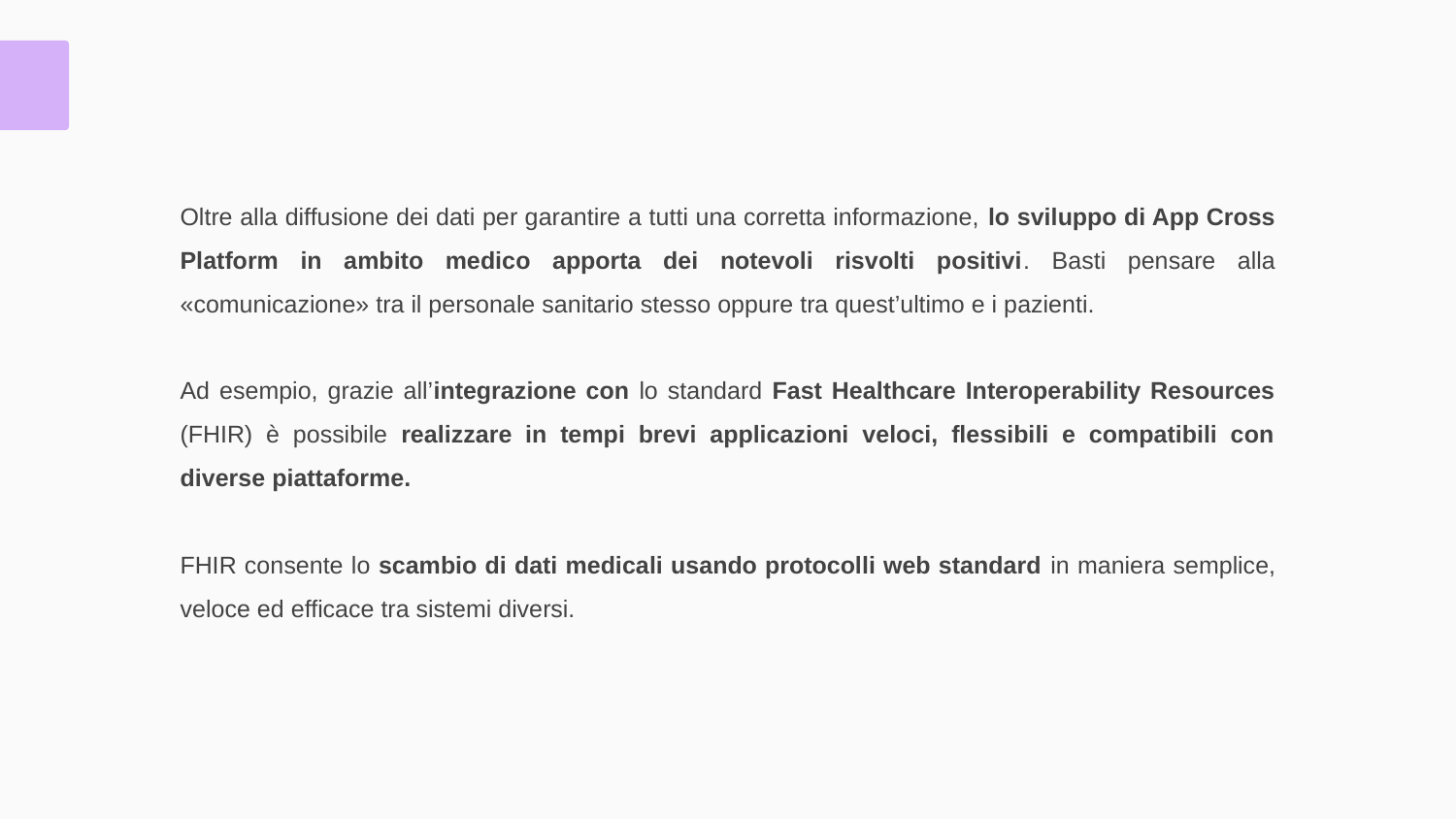

Conclusioni
Oltre alla diffusione dei dati per garantire a tutti una corretta informazione, lo sviluppo di App Cross Platform in ambito medico apporta dei notevoli risvolti positivi. Basti pensare alla «comunicazione» tra il personale sanitario stesso oppure tra quest’ultimo e i pazienti.

Ad esempio, grazie all’integrazione con lo standard Fast Healthcare Interoperability Resources (FHIR) è possibile realizzare in tempi brevi applicazioni veloci, flessibili e compatibili con diverse piattaforme.

FHIR consente lo scambio di dati medicali usando protocolli web standard in maniera semplice, veloce ed efficace tra sistemi diversi.